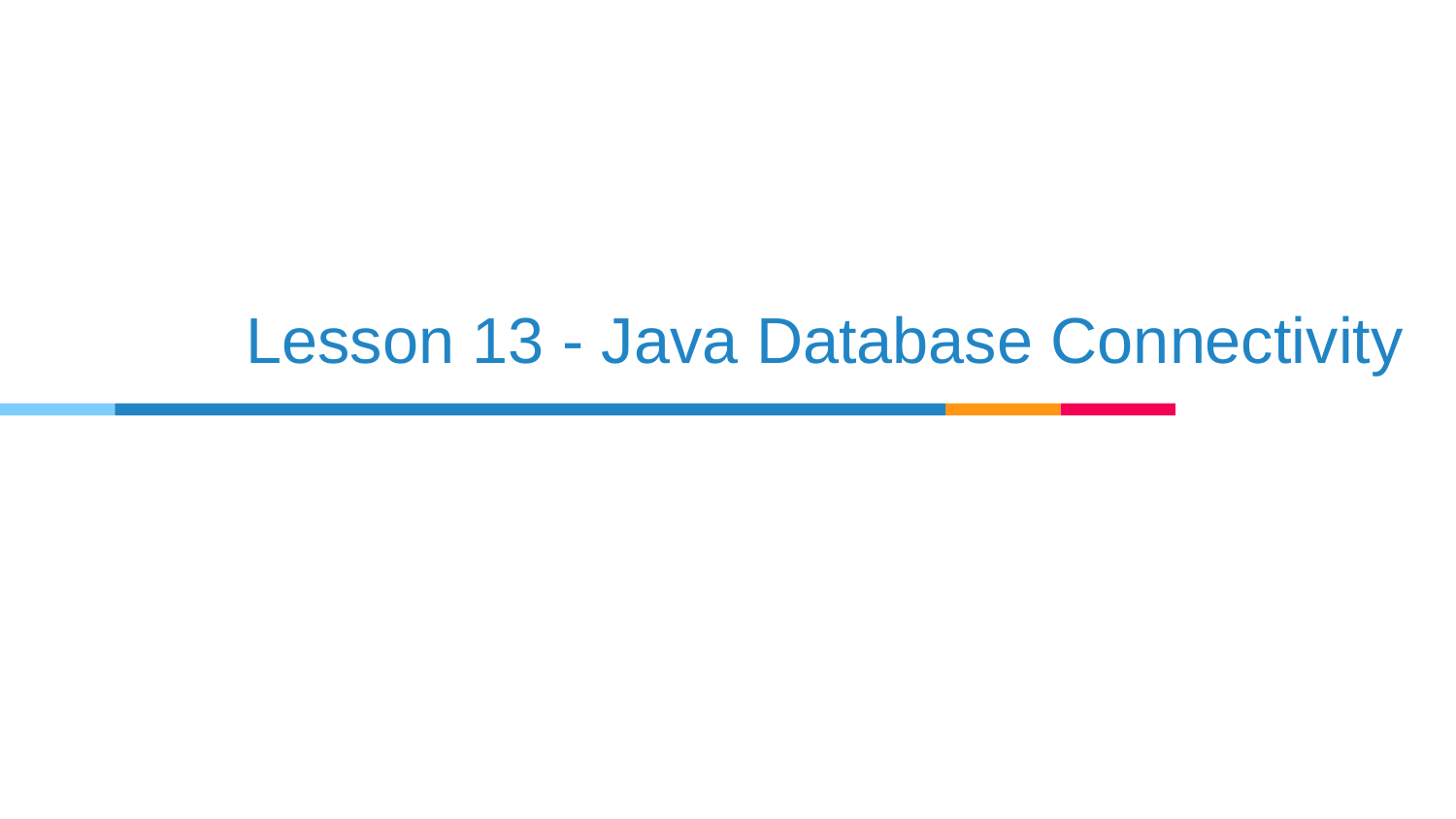

# Lesson 13 - Java Database Connectivity